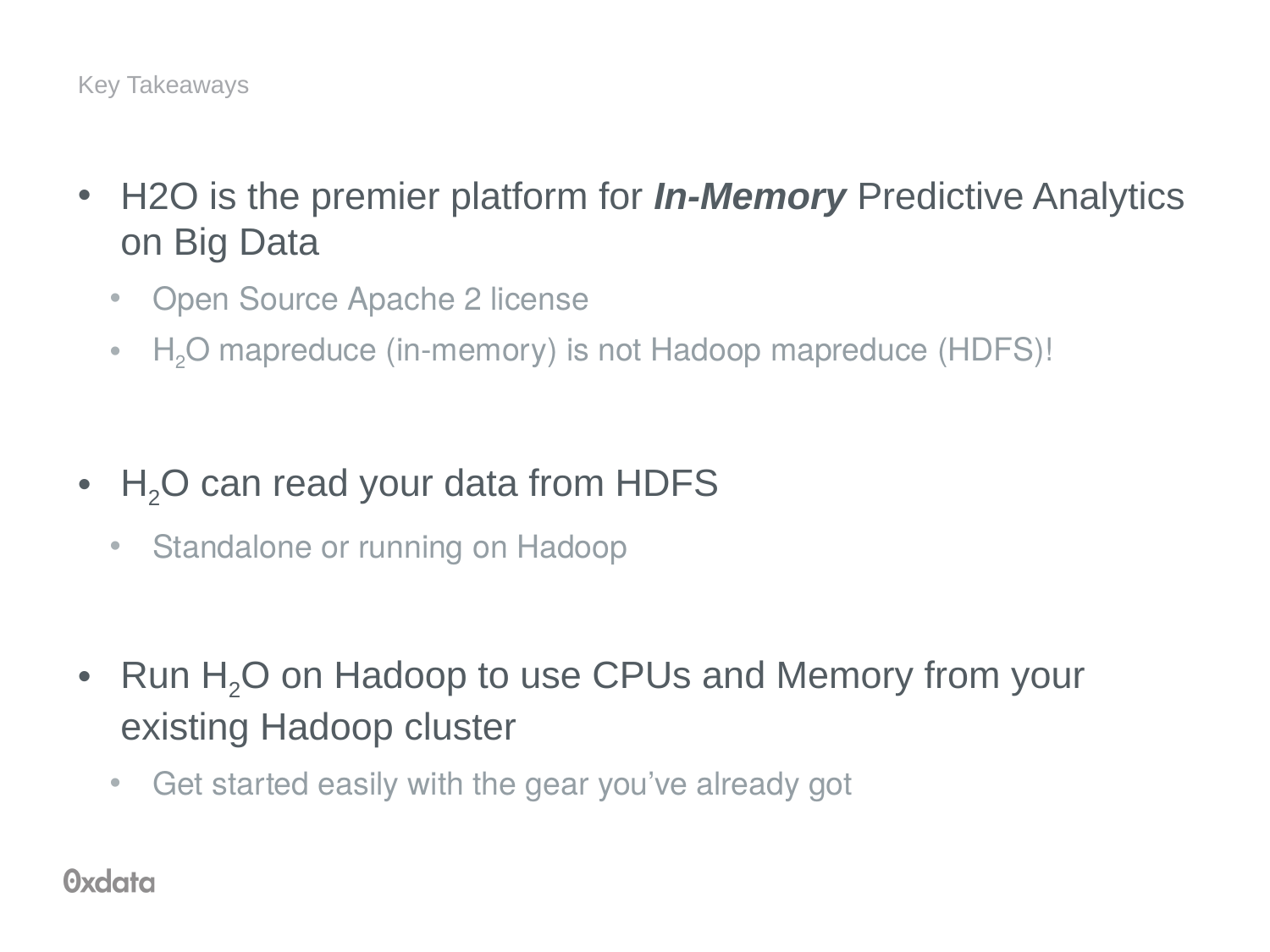

# Key Takeaways
H2O is the premier platform for In-Memory Predictive Analytics on Big Data
Open Source Apache 2 license
H2O mapreduce (in-memory) is not Hadoop mapreduce (HDFS)!

H2O can read your data from HDFS
Standalone or running on Hadoop

Run H2O on Hadoop to use CPUs and Memory from your existing Hadoop cluster
Get started easily with the gear you’ve already got